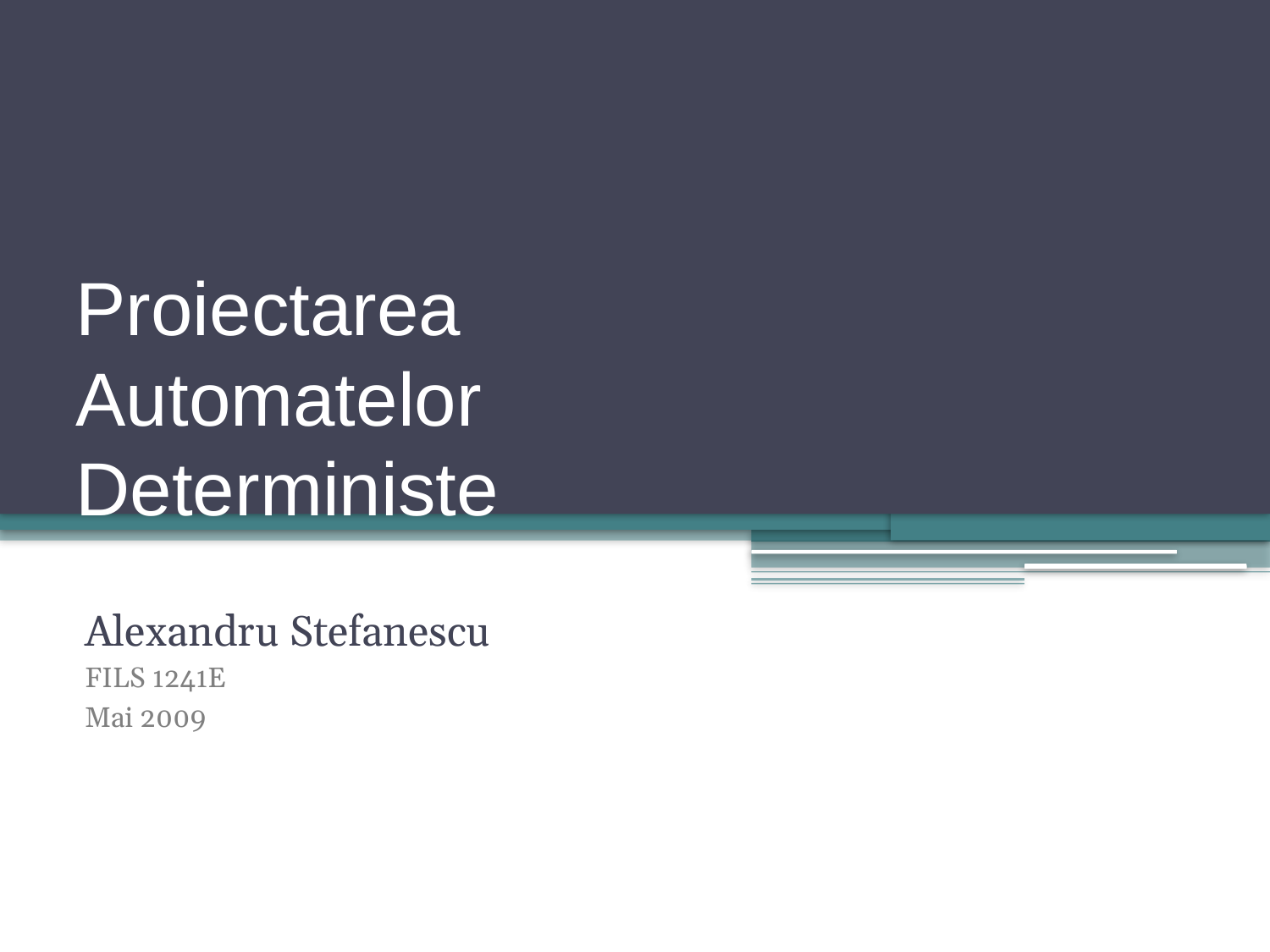

# Proiectarea Automatelor Deterministe

Alexandru Stefanescu
FILS 1241E
Mai 2009